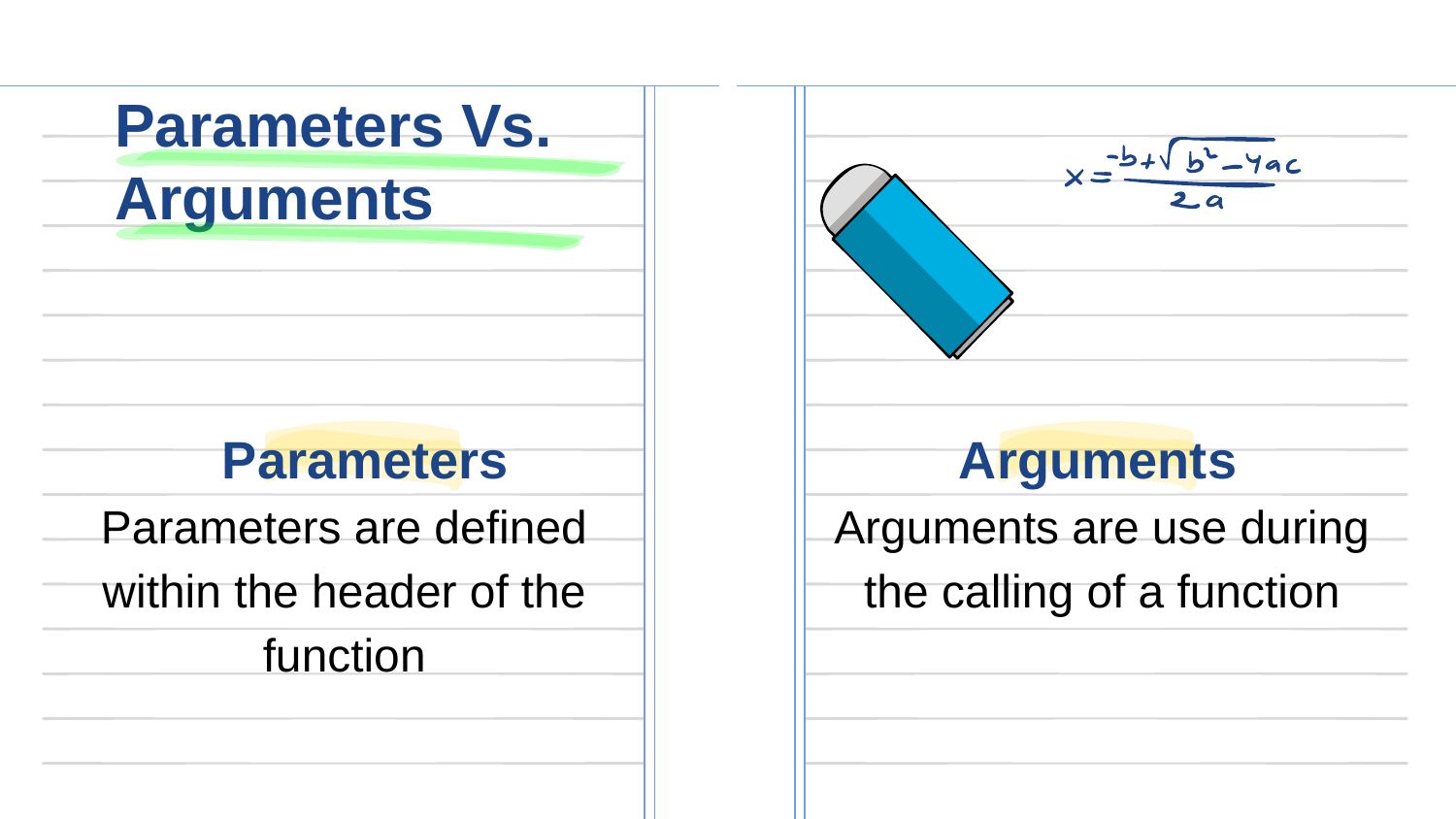

# Parameters Vs.
Arguments

Arguments
Parameters
Parameters are defined within the header of the function
Arguments are use during the calling of a function